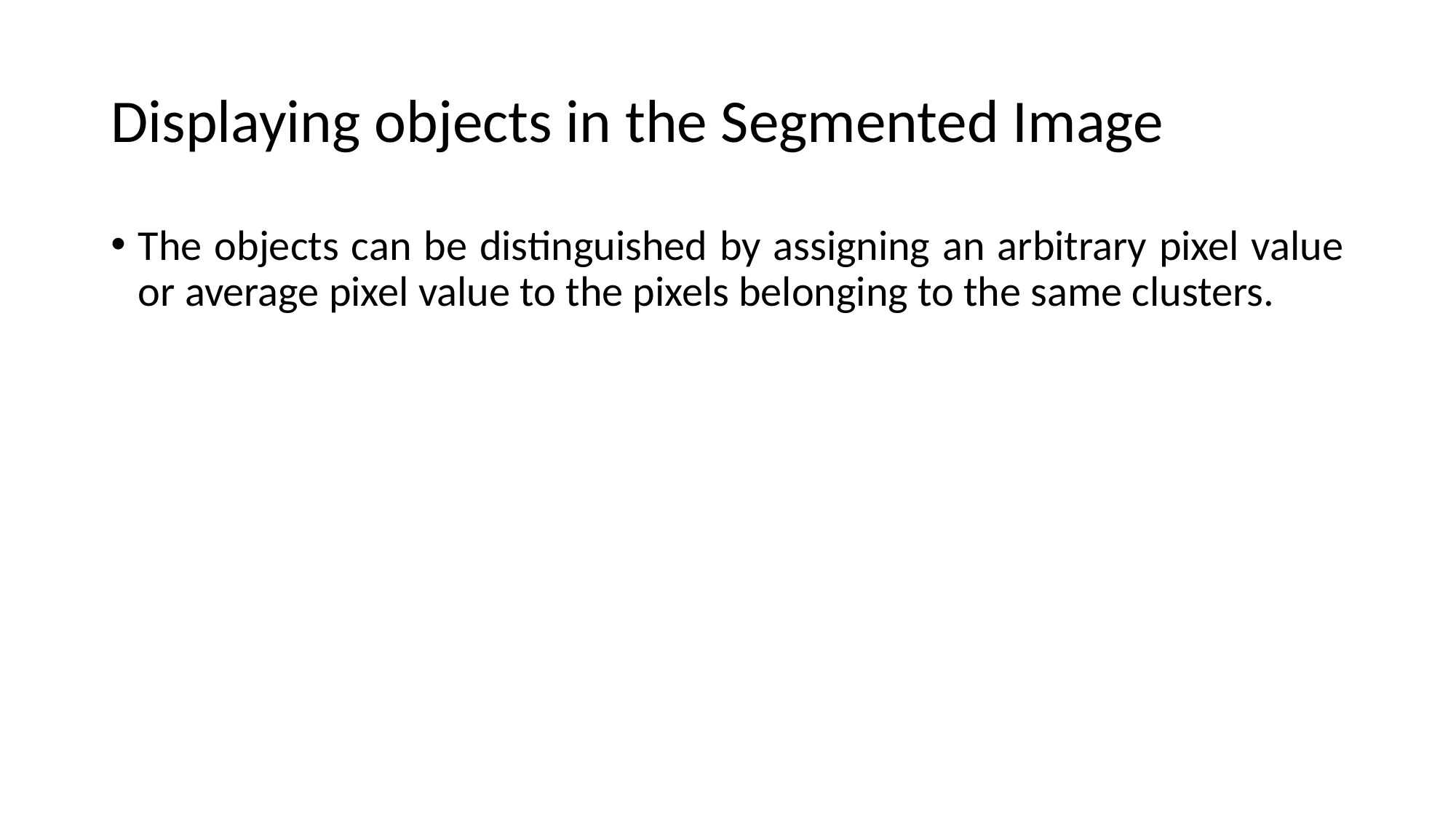

# Displaying objects in the Segmented Image
The objects can be distinguished by assigning an arbitrary pixel value or average pixel value to the pixels belonging to the same clusters.